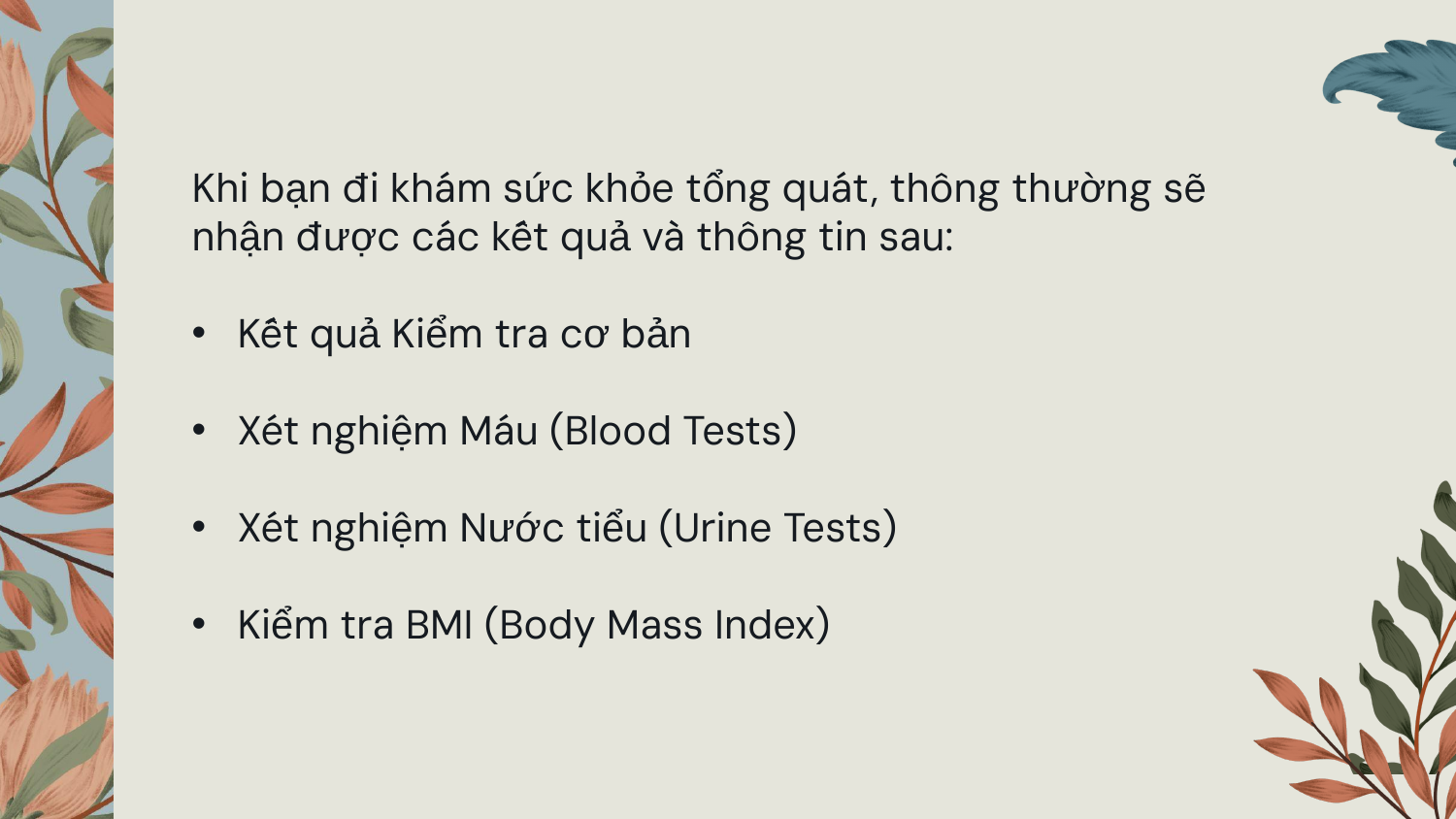

Khi bạn đi khám sức khỏe tổng quát, thông thường sẽ nhận được các kết quả và thông tin sau:
Kết quả Kiểm tra cơ bản
Xét nghiệm Máu (Blood Tests)
Xét nghiệm Nước tiểu (Urine Tests)
Kiểm tra BMI (Body Mass Index)